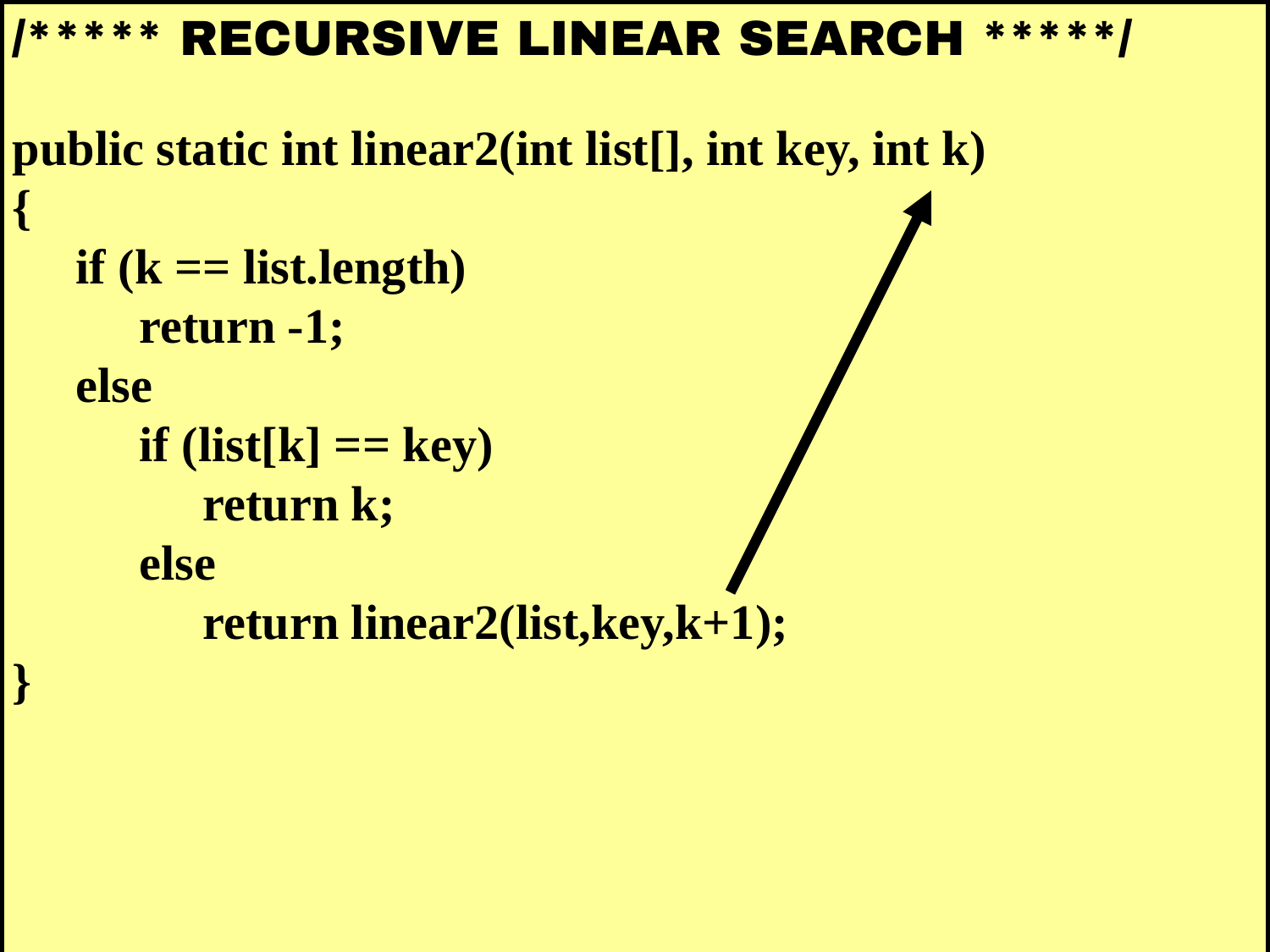

/***** RECURSIVE LINEAR SEARCH *****/

public static int linear2(int list[], int key, int k)
{
	if (k == list.length)
		return -1;
	else
		if (list[k] == key)
			return k;
		else
			return linear2(list,key,k+1);
}